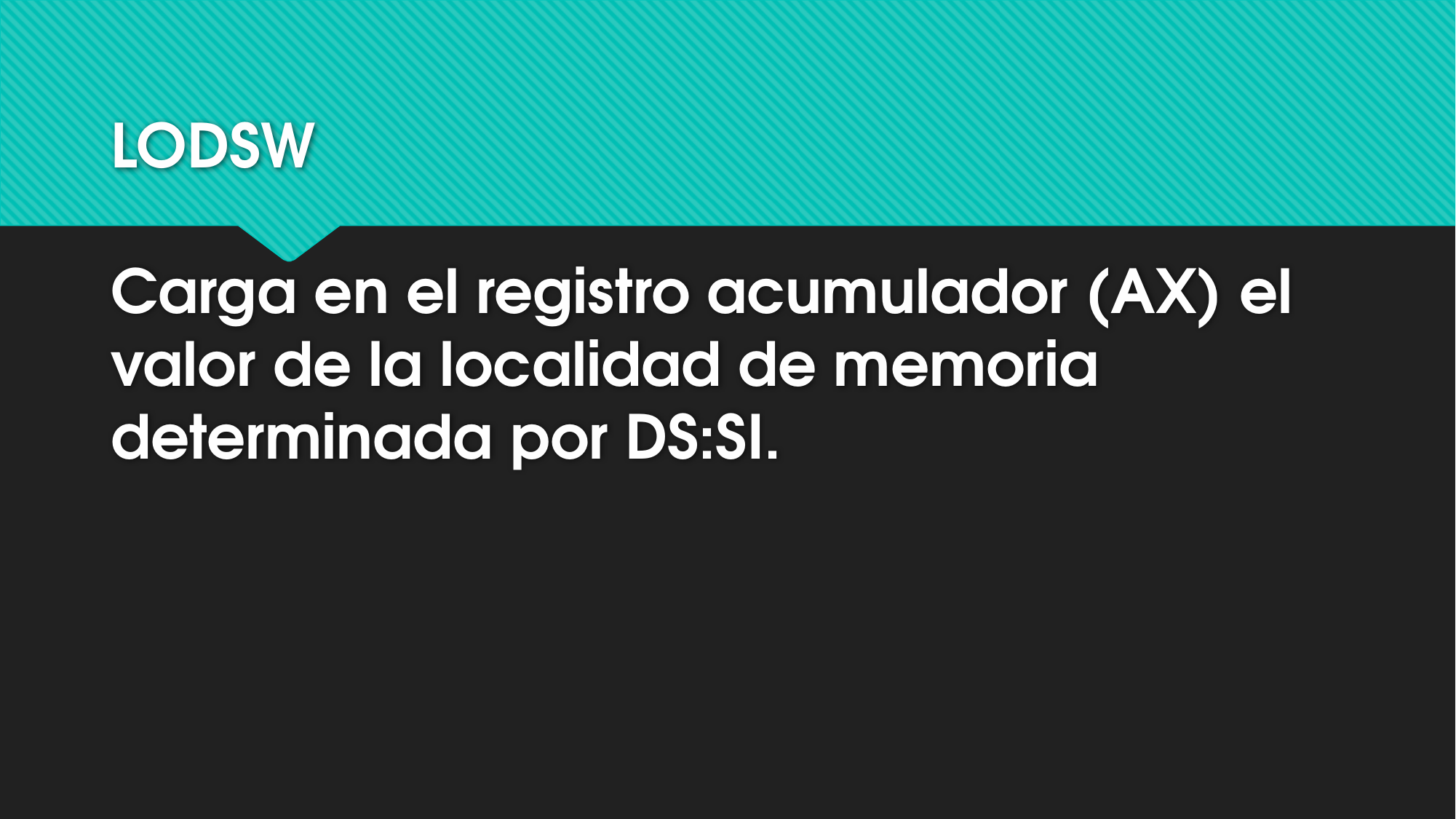

# LODSW Carga en el registro acumulador (AX) el valor de la localidad de memoria determinada por DS:SI.